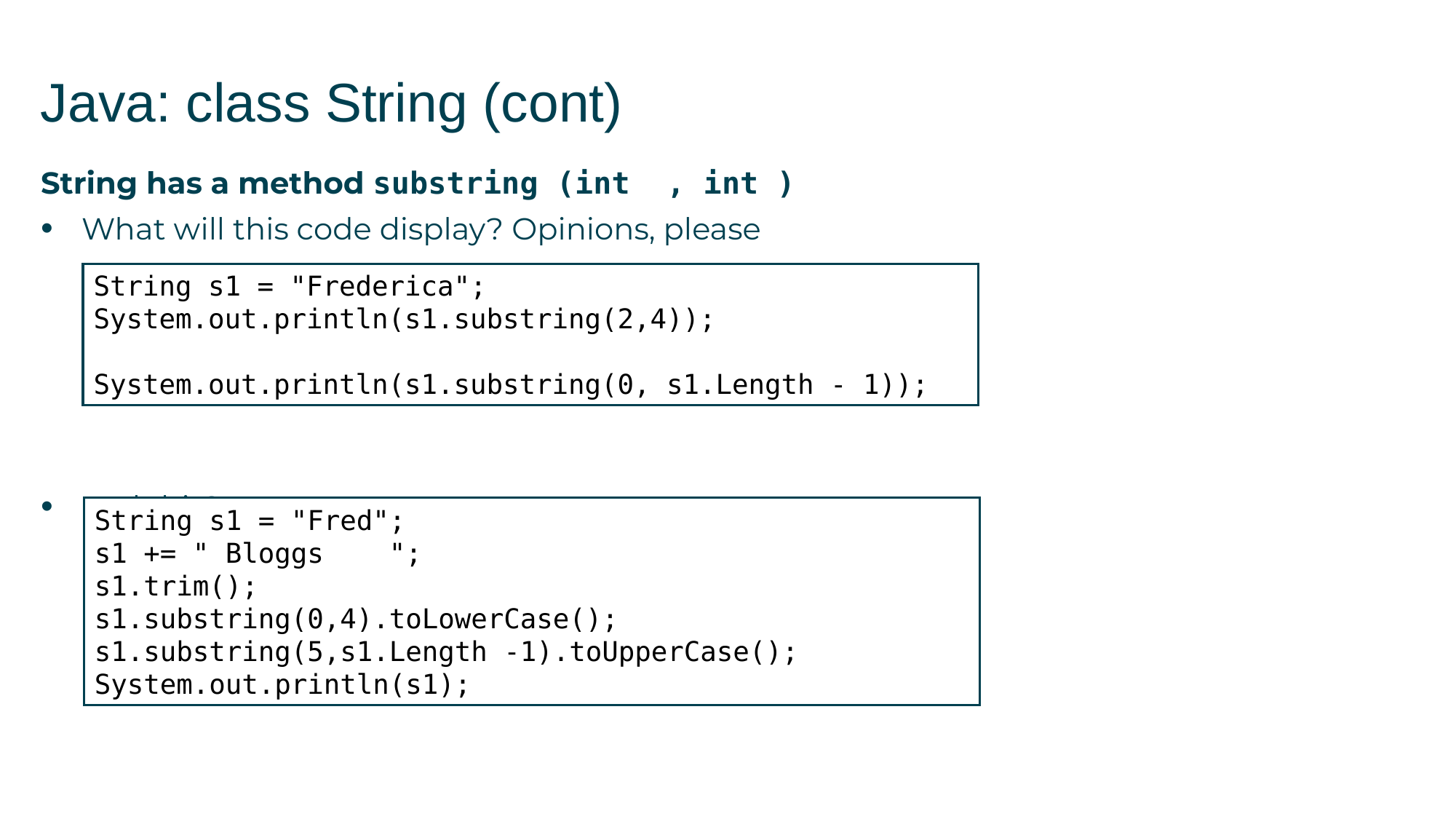

# Java: class String (cont)
String has a method substring (int  , int )
What will this code display? Opinions, please

and this?

String s1 = "Frederica";
System.out.println(s1.substring(2,4));
System.out.println(s1.substring(0, s1.Length - 1));
String s1 = "Fred";
s1 += " Bloggs    ";
s1.trim();
s1.substring(0,4).toLowerCase();
s1.substring(5,s1.Length -1).toUpperCase();
System.out.println(s1);